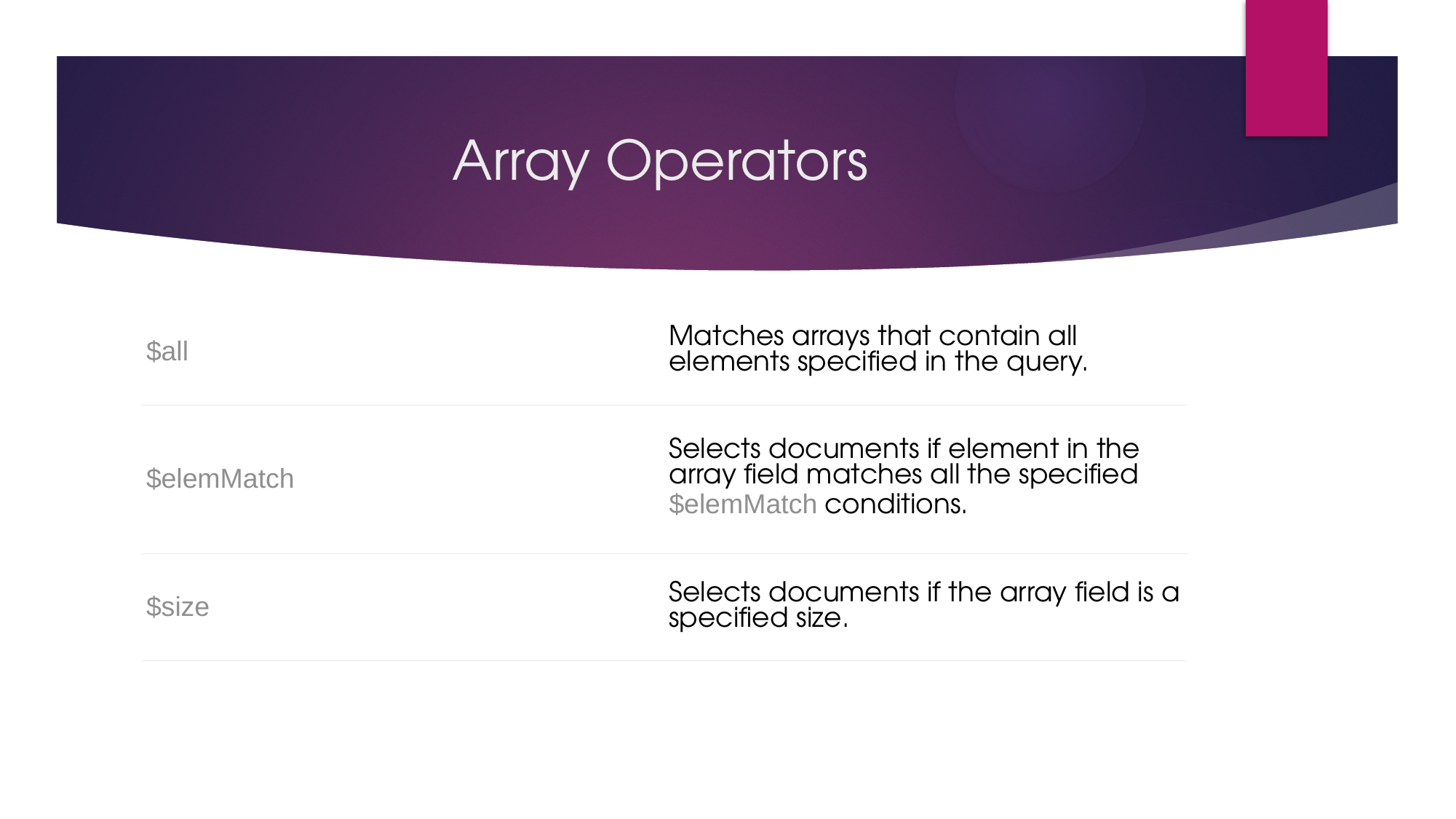

# Array Operators
| $all | Matches arrays that contain all elements specified in the query. |
| --- | --- |
| $elemMatch | Selects documents if element in the array field matches all the specified $elemMatch conditions. |
| $size | Selects documents if the array field is a specified size. |